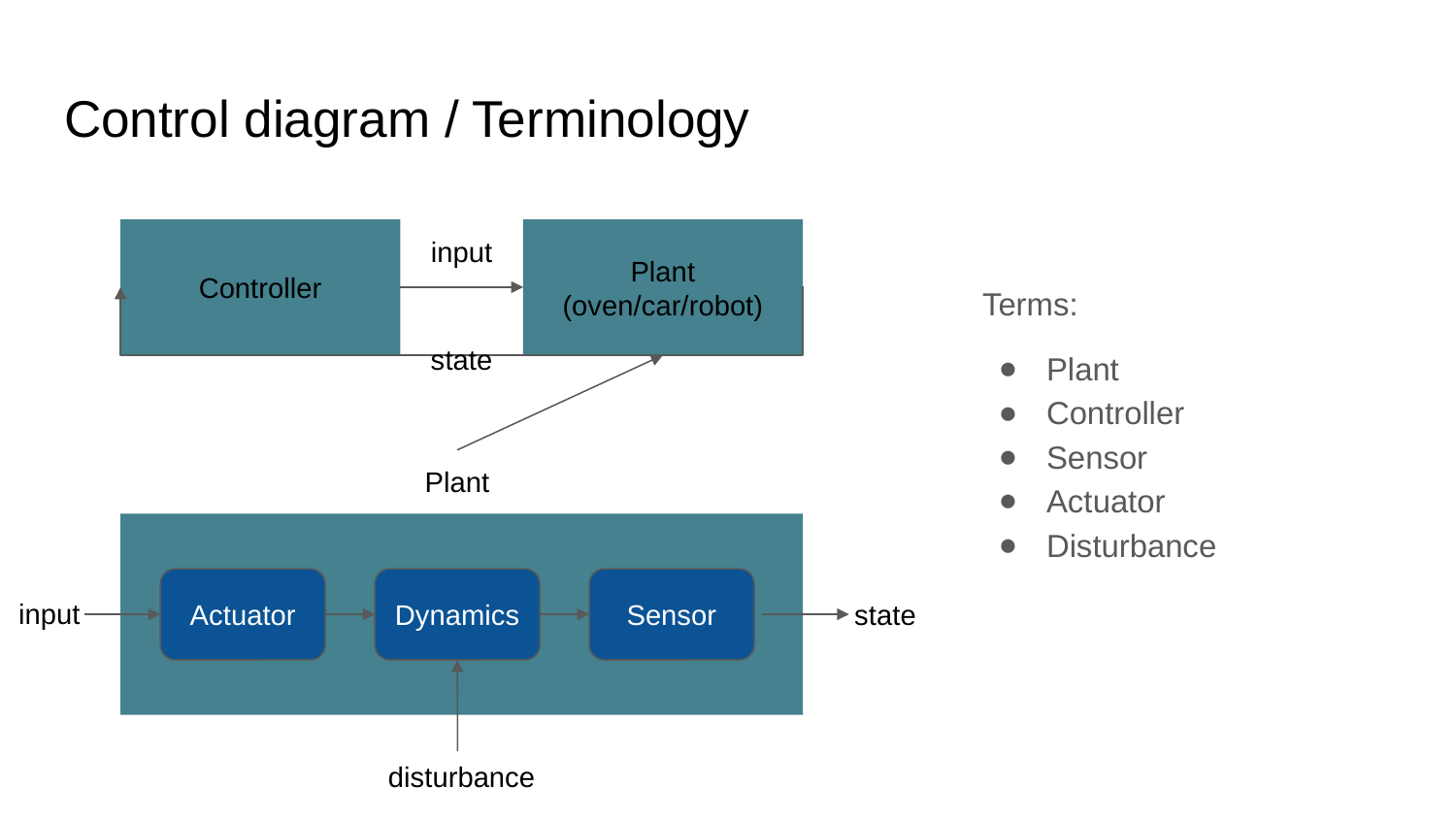

# Control diagram / Terminology
Controller
input
Plant
(oven/car/robot)
Terms:
Plant
Controller
Sensor
Actuator
Disturbance
state
Plant

Actuator
Dynamics
Sensor
input
state
disturbance